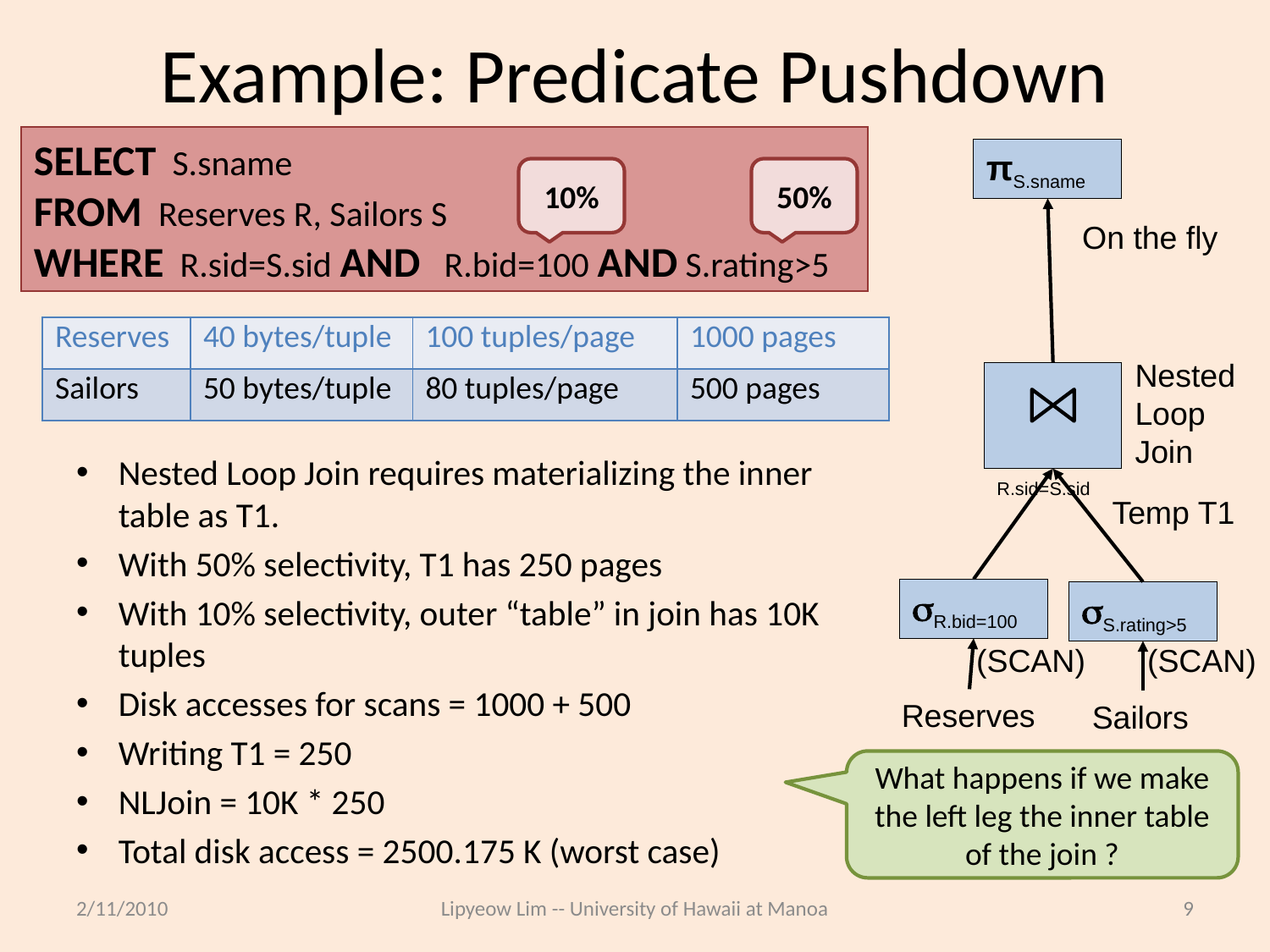

# Example: Predicate Pushdown
SELECT  S.sname
FROM  Reserves R, Sailors S
WHERE  R.sid=S.sid AND   R.bid=100 AND S.rating>5
πS.sname
10%
50%
On the fly
| Reserves | 40 bytes/tuple | 100 tuples/page | 1000 pages |
| --- | --- | --- | --- |
| Sailors | 50 bytes/tuple | 80 tuples/page | 500 pages |
Nested
Loop
Join

R.sid=S.sid

Nested Loop Join requires materializing the inner table as T1.
With 50% selectivity, T1 has 250 pages
With 10% selectivity, outer “table” in join has 10K tuples
Disk accesses for scans = 1000 + 500
Writing T1 = 250
NLJoin = 10K * 250
Total disk access = 2500.175 K (worst case)

 Temp T1
σR.bid=100
σS.rating>5
(SCAN)
(SCAN)
Reserves
Sailors
What happens if we make the left leg the inner table of the join ?
2/11/2010
Lipyeow Lim -- University of Hawaii at Manoa
9